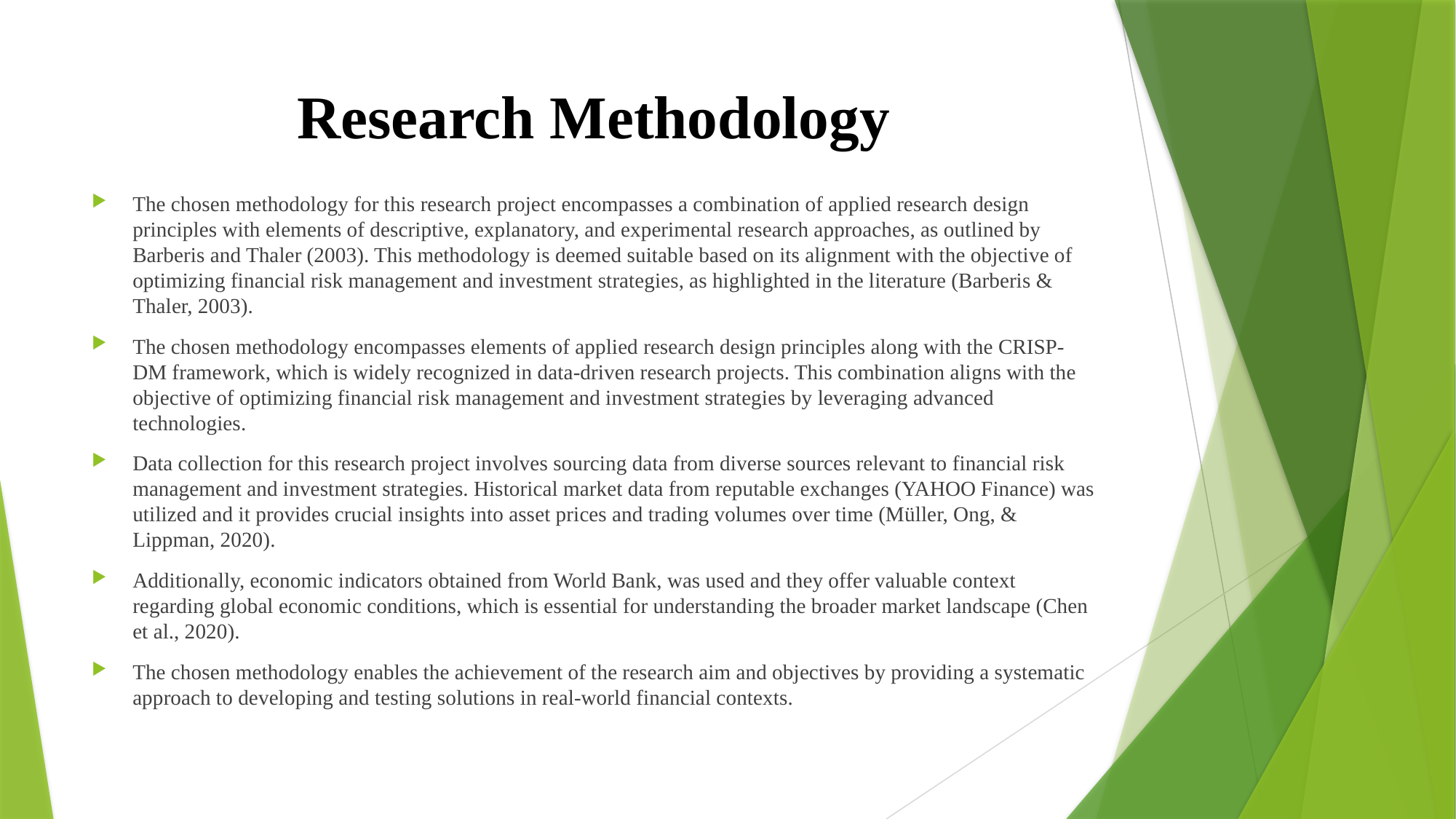

# Research Methodology
The chosen methodology for this research project encompasses a combination of applied research design principles with elements of descriptive, explanatory, and experimental research approaches, as outlined by Barberis and Thaler (2003). This methodology is deemed suitable based on its alignment with the objective of optimizing financial risk management and investment strategies, as highlighted in the literature (Barberis & Thaler, 2003).
The chosen methodology encompasses elements of applied research design principles along with the CRISP-DM framework, which is widely recognized in data-driven research projects. This combination aligns with the objective of optimizing financial risk management and investment strategies by leveraging advanced technologies.
Data collection for this research project involves sourcing data from diverse sources relevant to financial risk management and investment strategies. Historical market data from reputable exchanges (YAHOO Finance) was utilized and it provides crucial insights into asset prices and trading volumes over time (Müller, Ong, & Lippman, 2020).
Additionally, economic indicators obtained from World Bank, was used and they offer valuable context regarding global economic conditions, which is essential for understanding the broader market landscape (Chen et al., 2020).
The chosen methodology enables the achievement of the research aim and objectives by providing a systematic approach to developing and testing solutions in real-world financial contexts.